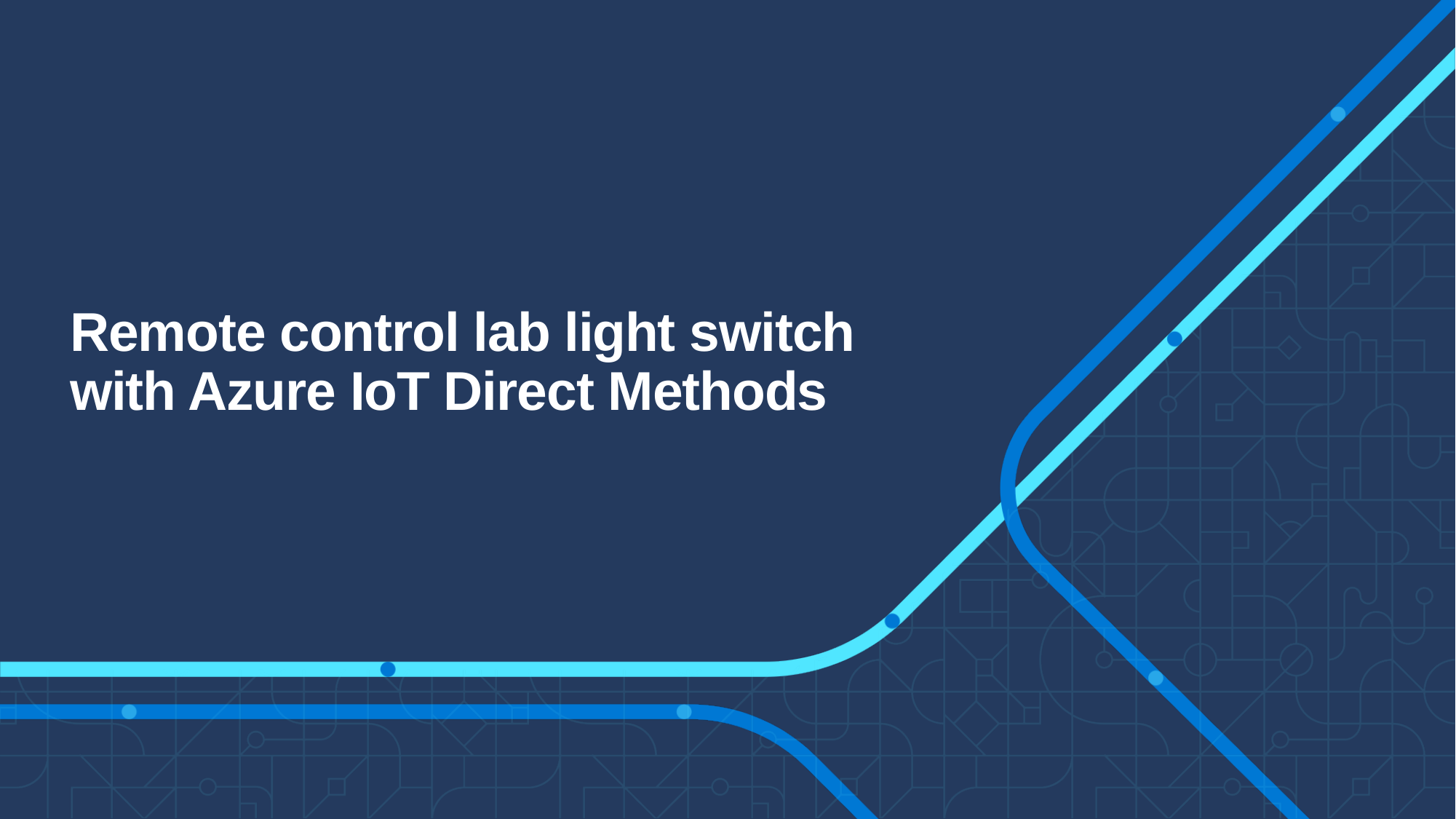

# Remote control lab light switch with Azure IoT Direct Methods